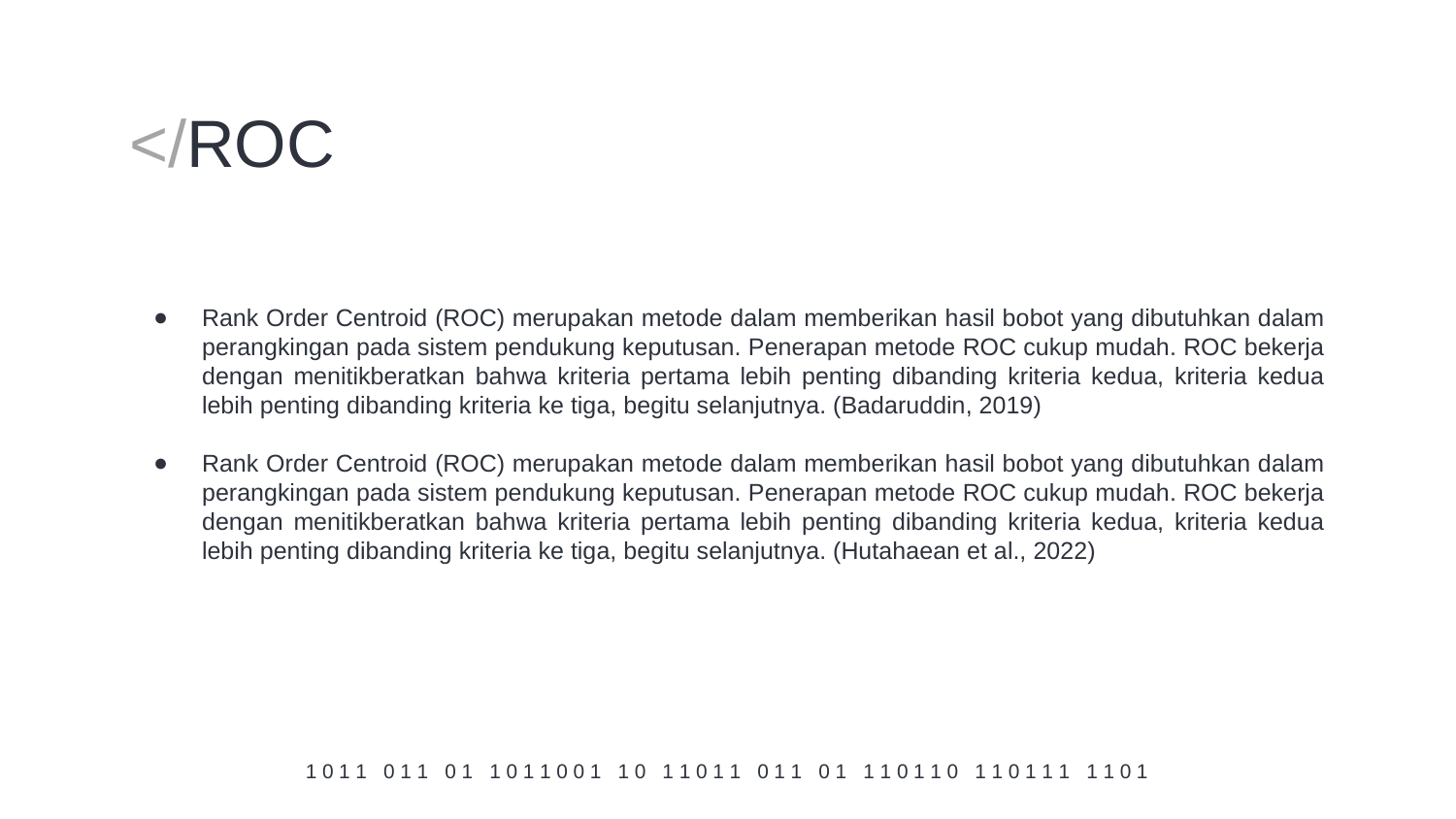

# </ROC
Rank Order Centroid (ROC) merupakan metode dalam memberikan hasil bobot yang dibutuhkan dalam perangkingan pada sistem pendukung keputusan. Penerapan metode ROC cukup mudah. ROC bekerja dengan menitikberatkan bahwa kriteria pertama lebih penting dibanding kriteria kedua, kriteria kedua lebih penting dibanding kriteria ke tiga, begitu selanjutnya. (Badaruddin, 2019)

Rank Order Centroid (ROC) merupakan metode dalam memberikan hasil bobot yang dibutuhkan dalam perangkingan pada sistem pendukung keputusan. Penerapan metode ROC cukup mudah. ROC bekerja dengan menitikberatkan bahwa kriteria pertama lebih penting dibanding kriteria kedua, kriteria kedua lebih penting dibanding kriteria ke tiga, begitu selanjutnya. (Hutahaean et al., 2022)